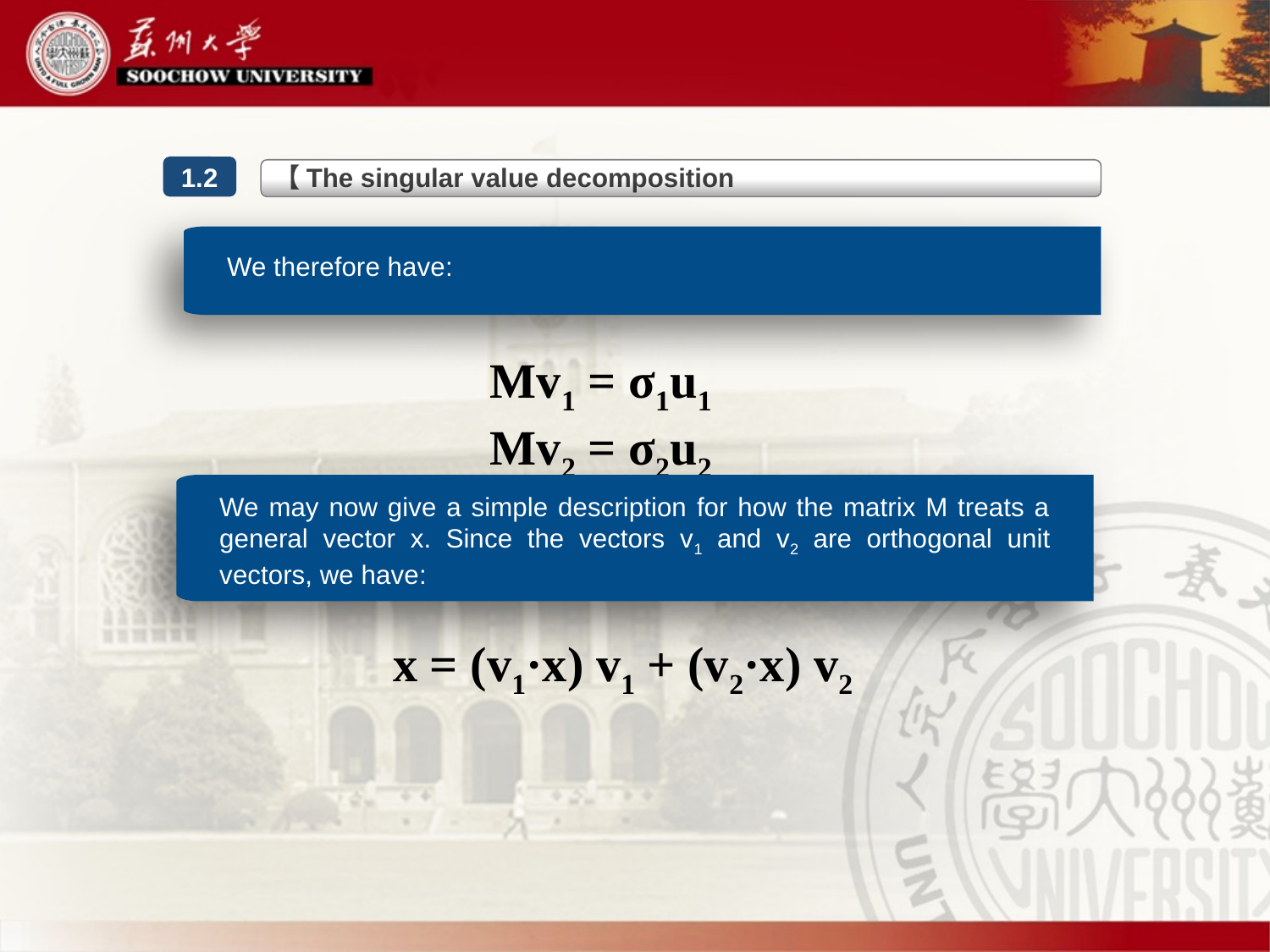

【The singular value decomposition
1.2

We therefore have:
Mv1 = σ1u1
Mv2 = σ2u2

We may now give a simple description for how the matrix M treats a general vector x. Since the vectors v1 and v2 are orthogonal unit vectors, we have:
x = (v1·x) v1 + (v2·x) v2